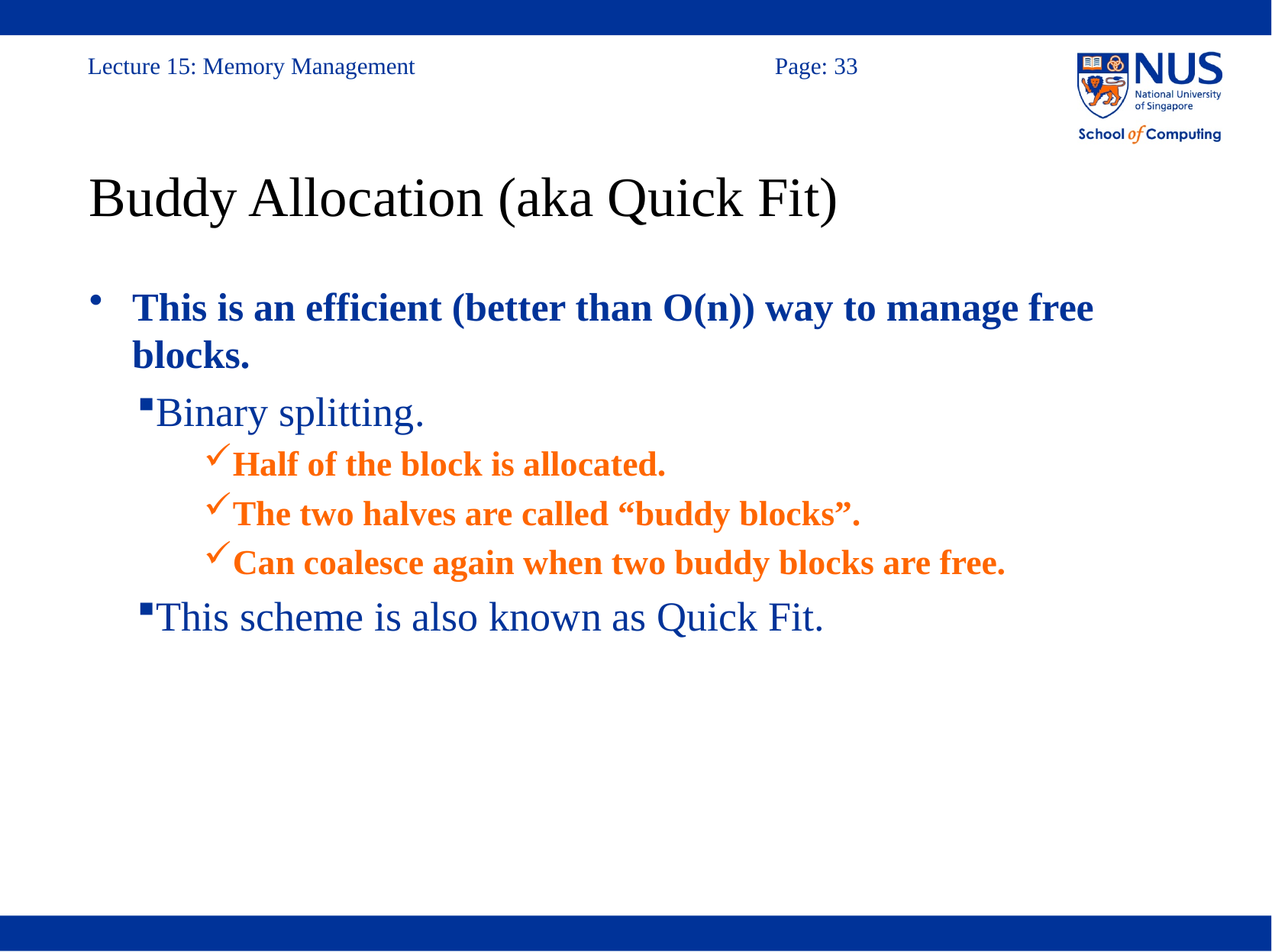

# Buddy Allocation (aka Quick Fit)
This is an efficient (better than O(n)) way to manage free blocks.
Binary splitting.
Half of the block is allocated.
The two halves are called “buddy blocks”.
Can coalesce again when two buddy blocks are free.
This scheme is also known as Quick Fit.